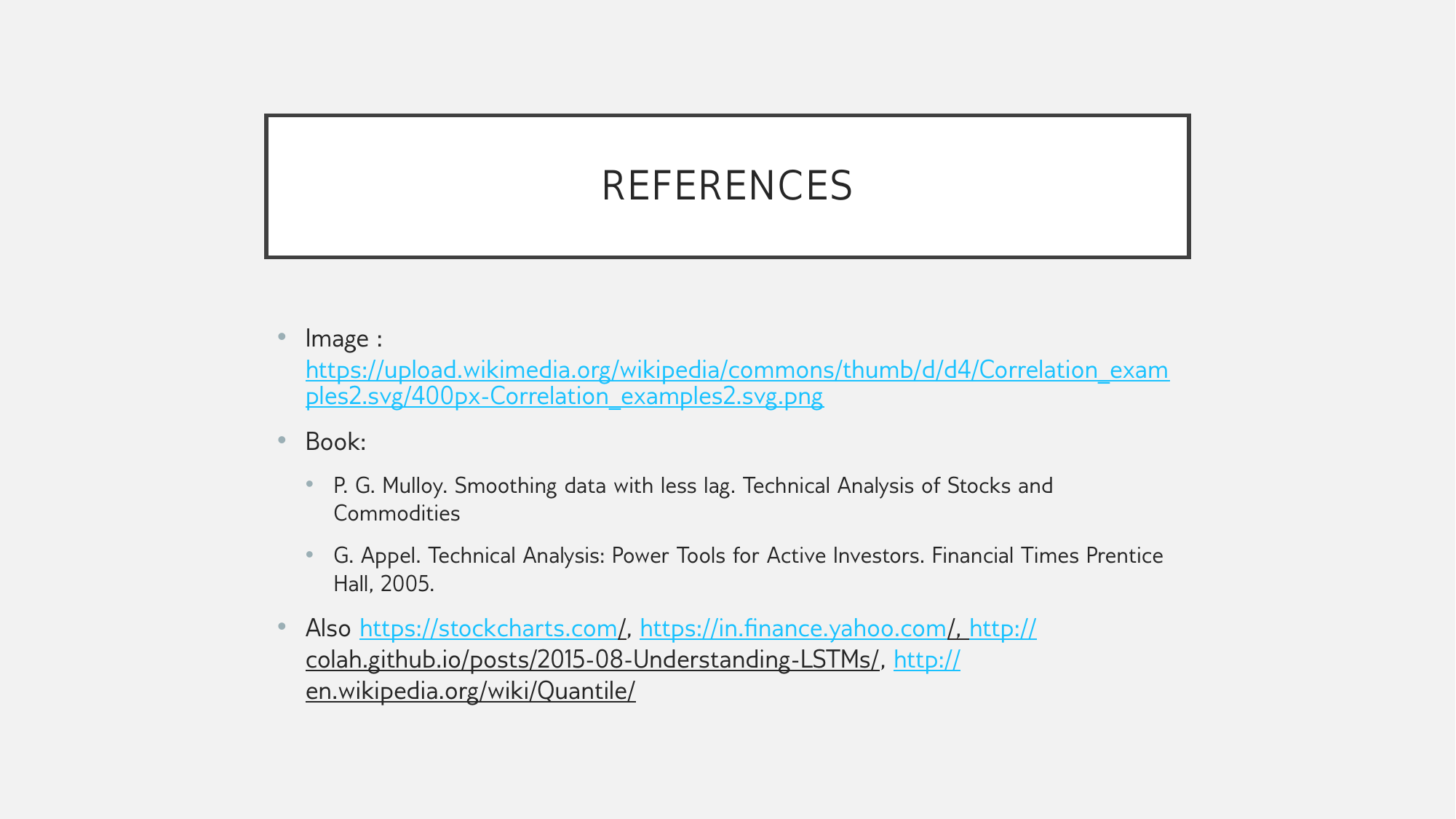

# References
Image : https://upload.wikimedia.org/wikipedia/commons/thumb/d/d4/Correlation_examples2.svg/400px-Correlation_examples2.svg.png
Book:
P. G. Mulloy. Smoothing data with less lag. Technical Analysis of Stocks and Commodities
G. Appel. Technical Analysis: Power Tools for Active Investors. Financial Times Prentice Hall, 2005.
Also https://stockcharts.com/, https://in.finance.yahoo.com/, http://colah.github.io/posts/2015-08-Understanding-LSTMs/, http://en.wikipedia.org/wiki/Quantile/